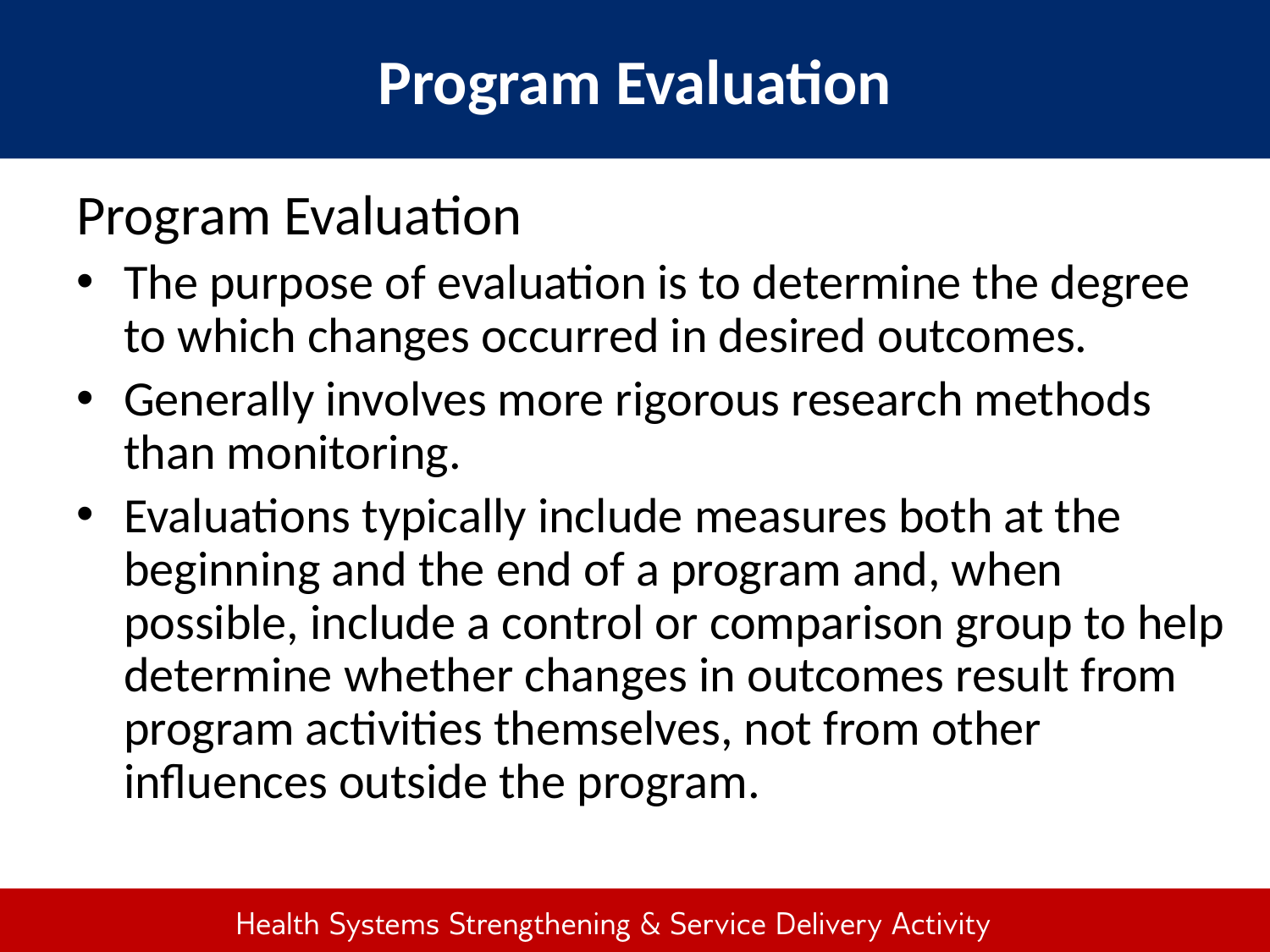

# Program Evaluation
Program Evaluation
The purpose of evaluation is to determine the degree to which changes occurred in desired outcomes.
Generally involves more rigorous research methods than monitoring.
Evaluations typically include measures both at the beginning and the end of a program and, when possible, include a control or comparison group to help determine whether changes in outcomes result from program activities themselves, not from other influences outside the program.